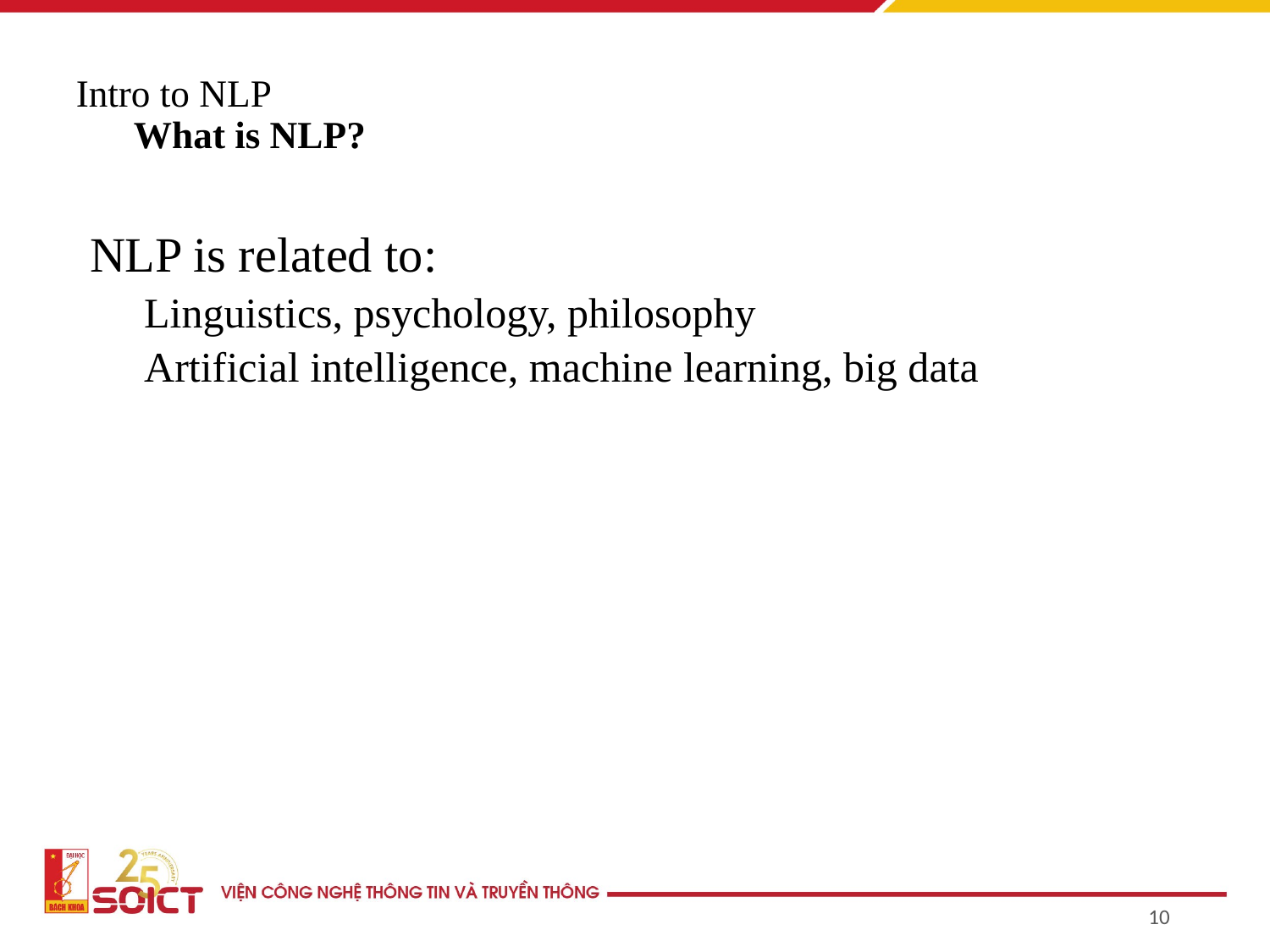

# Intro to NLP What is NLP?
NLP is related to:
Linguistics, psychology, philosophy
Artificial intelligence, machine learning, big data
10